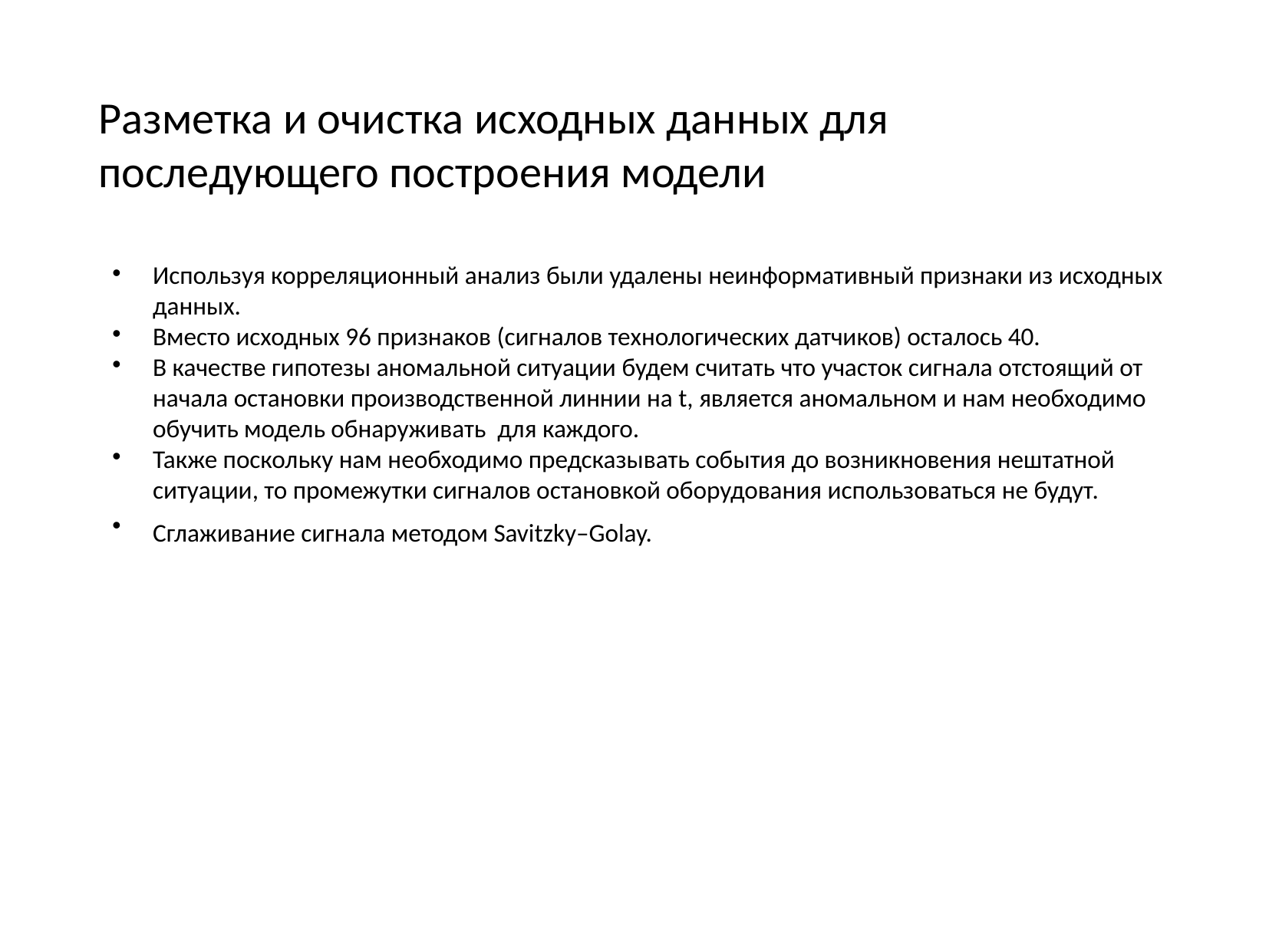

Разметка и очистка исходных данных для последующего построения модели
Используя корреляционный анализ были удалены неинформативный признаки из исходных данных.
Вместо исходных 96 признаков (сигналов технологических датчиков) осталось 40.
В качестве гипотезы аномальной ситуации будем считать что участок сигнала отстоящий от начала остановки производственной линнии на t, является аномальном и нам необходимо обучить модель обнаруживать  для каждого.
Также поскольку нам необходимо предсказывать события до возникновения нештатной ситуации, то промежутки сигналов остановкой оборудования использоваться не будут.
Сглаживание сигнала методом Savitzky–Golay.